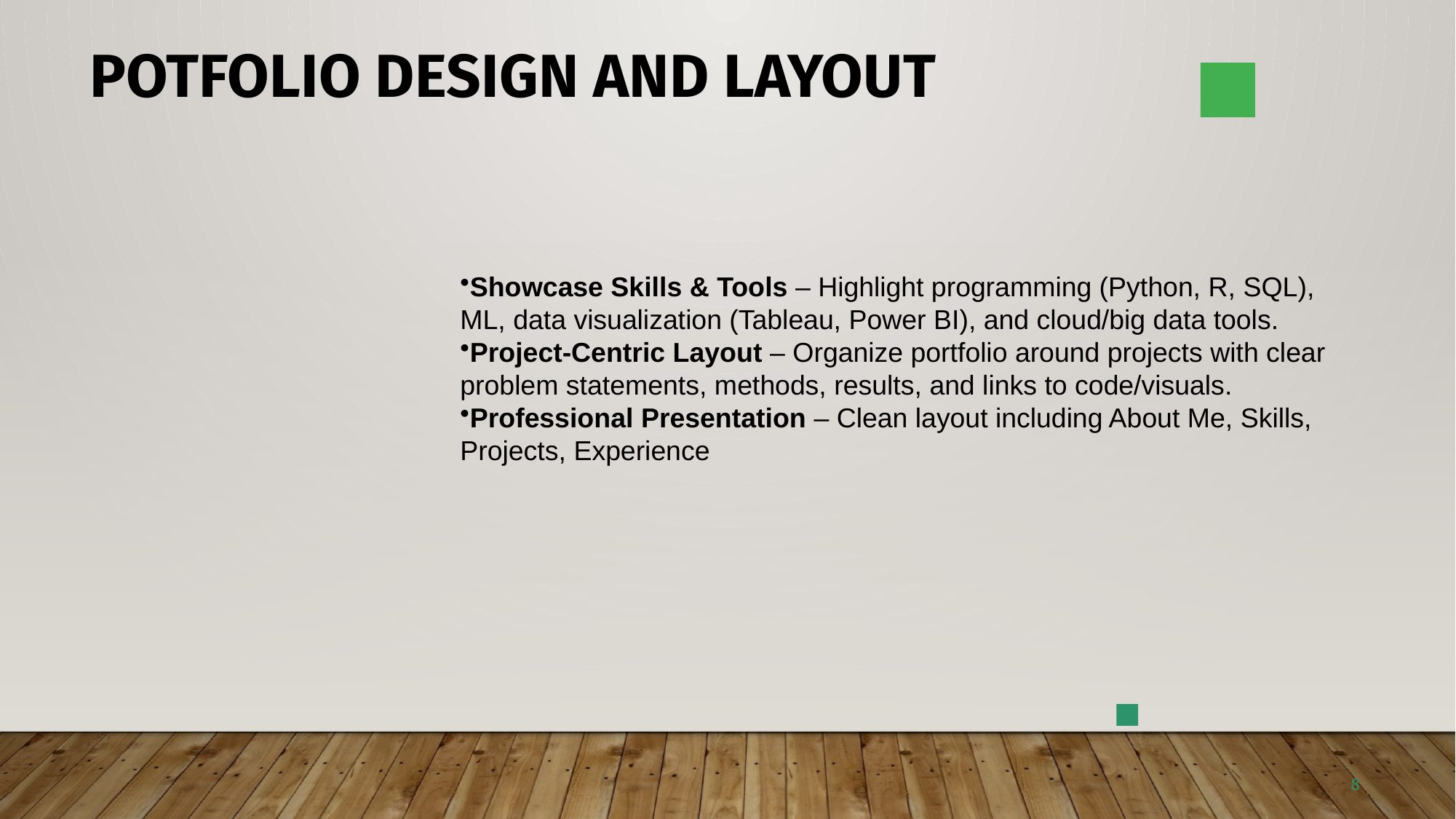

POTFOLIO DESIGN AND LAYOUT

Showcase Skills & Tools – Highlight programming (Python, R, SQL), ML, data visualization (Tableau, Power BI), and cloud/big data tools.
Project-Centric Layout – Organize portfolio around projects with clear problem statements, methods, results, and links to code/visuals.
Professional Presentation – Clean layout including About Me, Skills, Projects, Experience

8